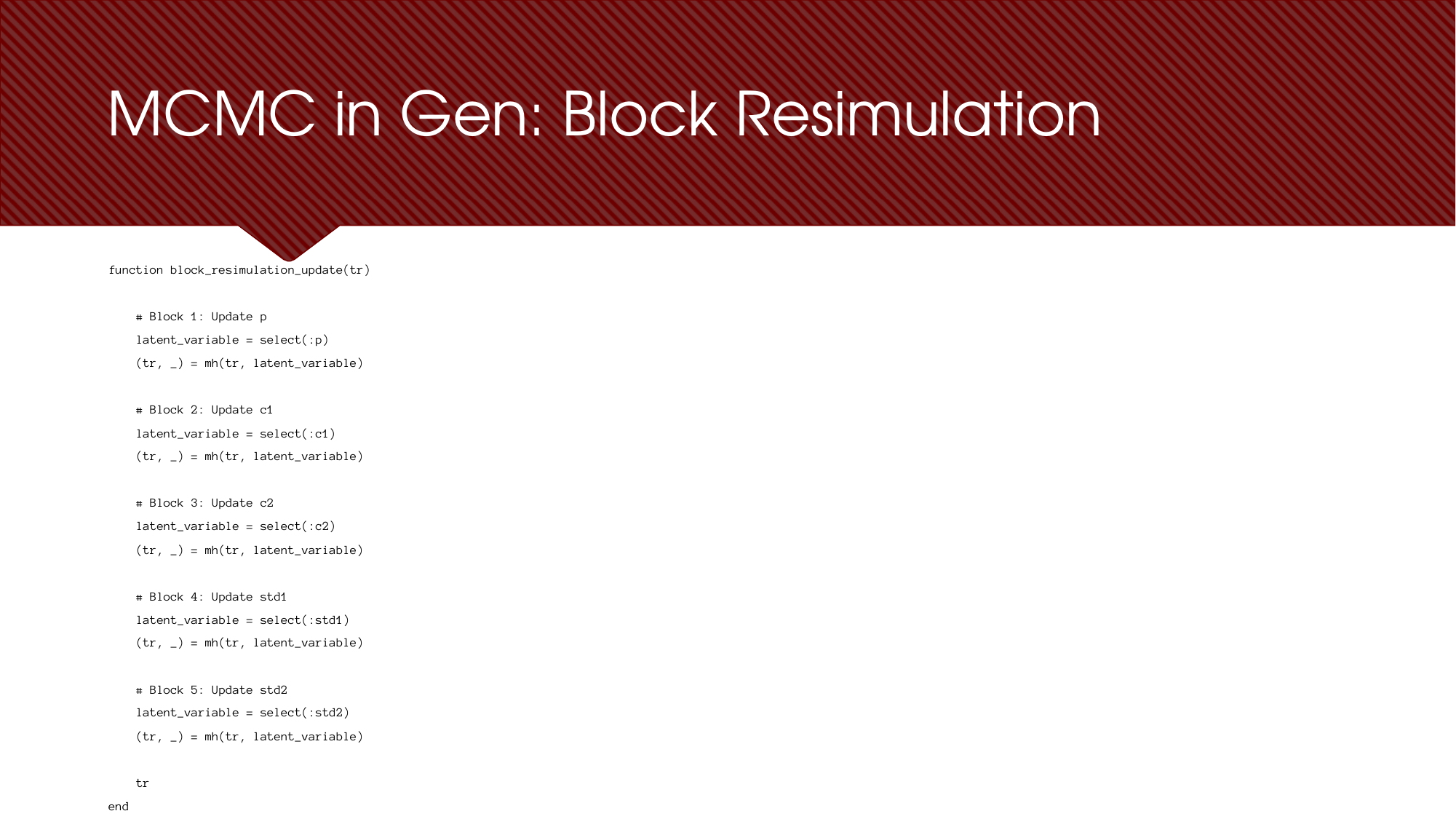

# MCMC in Gen: Block Resimulation
function block_resimulation_update(tr)

    # Block 1: Update p
    latent_variable = select(:p)
    (tr, _) = mh(tr, latent_variable)

    # Block 2: Update c1
    latent_variable = select(:c1)
    (tr, _) = mh(tr, latent_variable)

    # Block 3: Update c2
    latent_variable = select(:c2)
    (tr, _) = mh(tr, latent_variable)

    # Block 4: Update std1
    latent_variable = select(:std1)
    (tr, _) = mh(tr, latent_variable)

    # Block 5: Update std2
    latent_variable = select(:std2)
    (tr, _) = mh(tr, latent_variable)

    tr
end